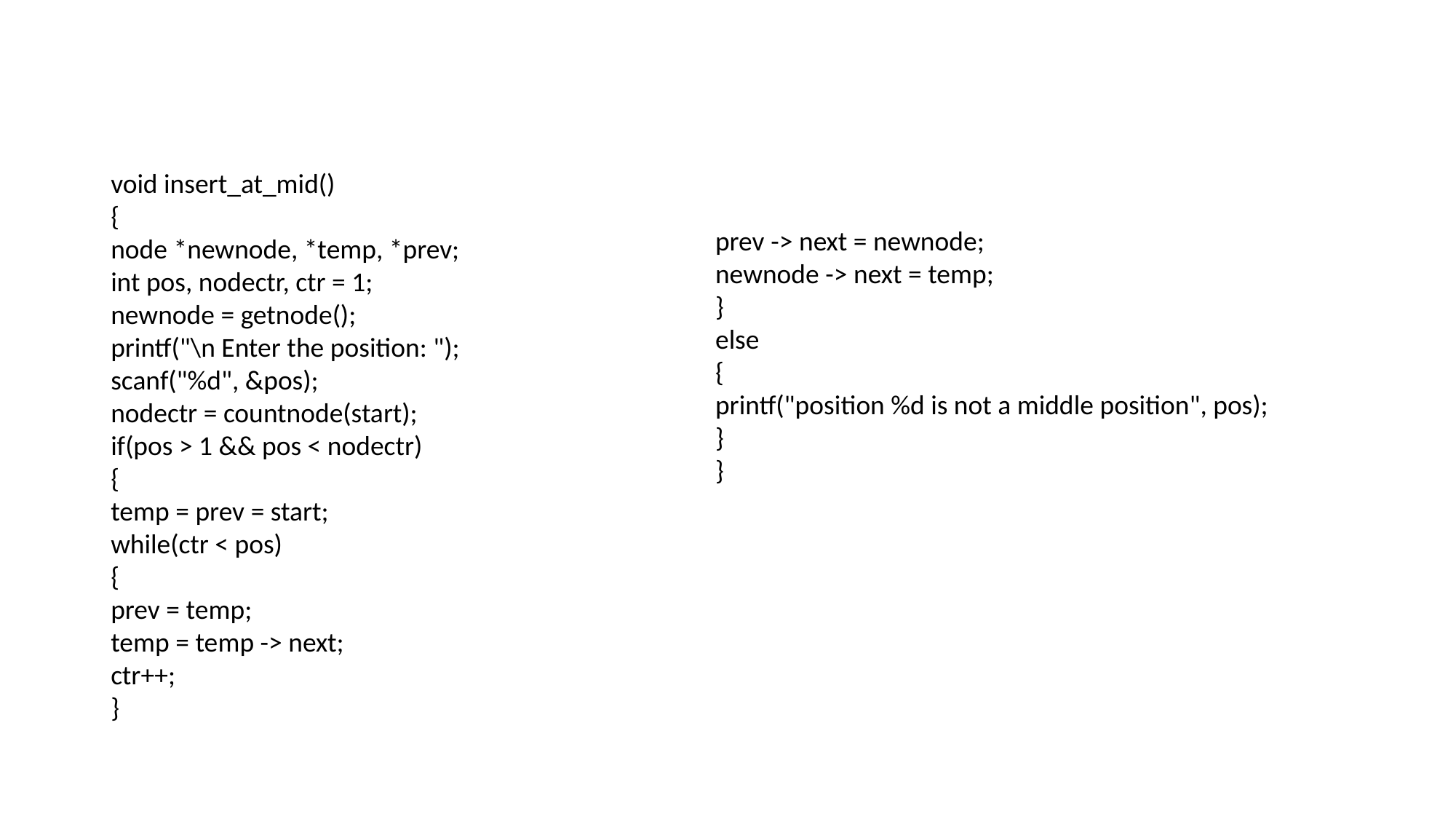

#
void insert_at_mid()
{
node *newnode, *temp, *prev;
int pos, nodectr, ctr = 1;
newnode = getnode();
printf("\n Enter the position: ");
scanf("%d", &pos);
nodectr = countnode(start);
if(pos > 1 && pos < nodectr)
{
temp = prev = start;
while(ctr < pos)
{
prev = temp;
temp = temp -> next;
ctr++;
}

prev -> next = newnode;
newnode -> next = temp;
}
else
{
printf("position %d is not a middle position", pos);
}
}